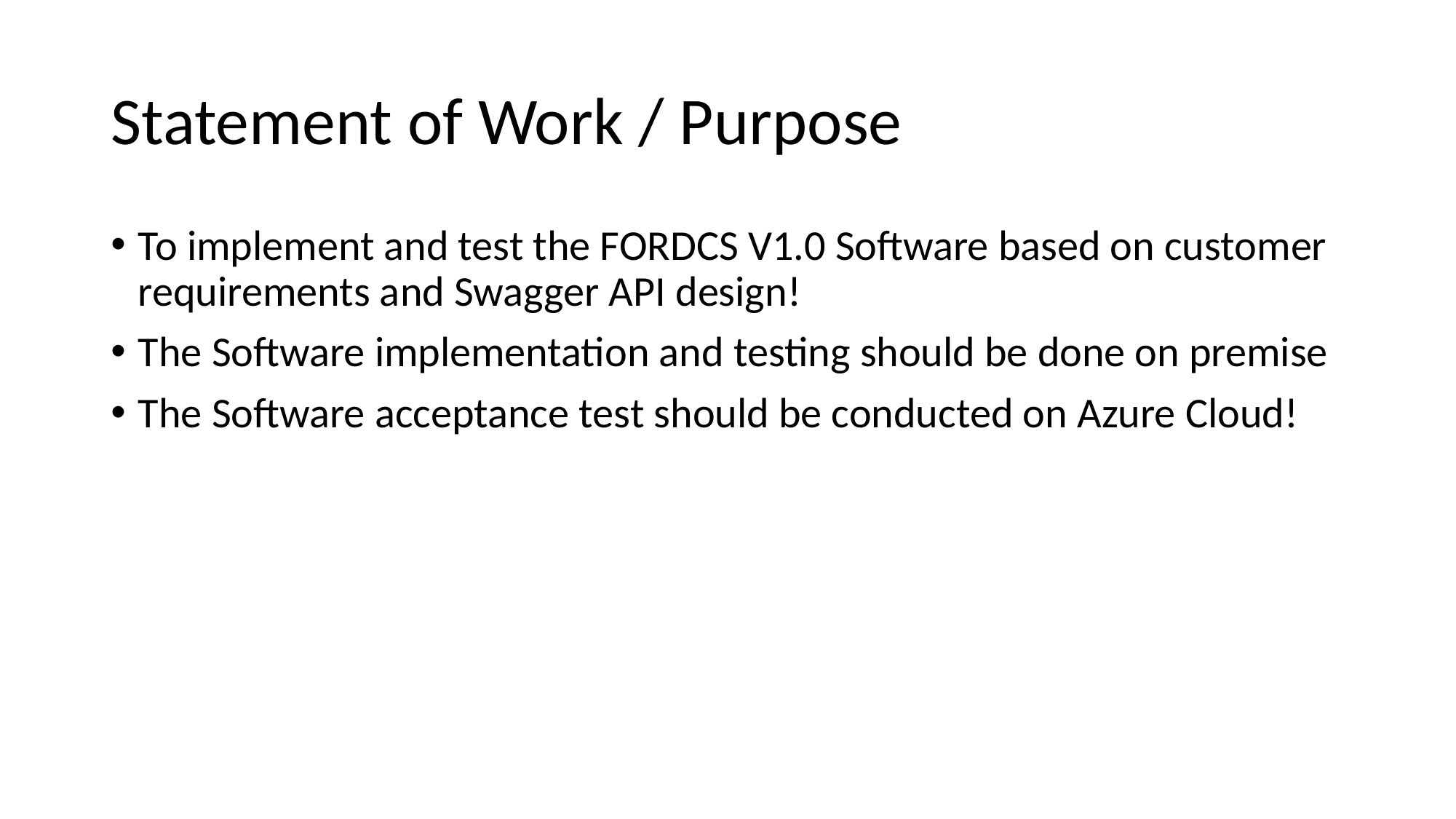

# Statement of Work / Purpose
To implement and test the FORDCS V1.0 Software based on customer requirements and Swagger API design!
The Software implementation and testing should be done on premise
The Software acceptance test should be conducted on Azure Cloud!